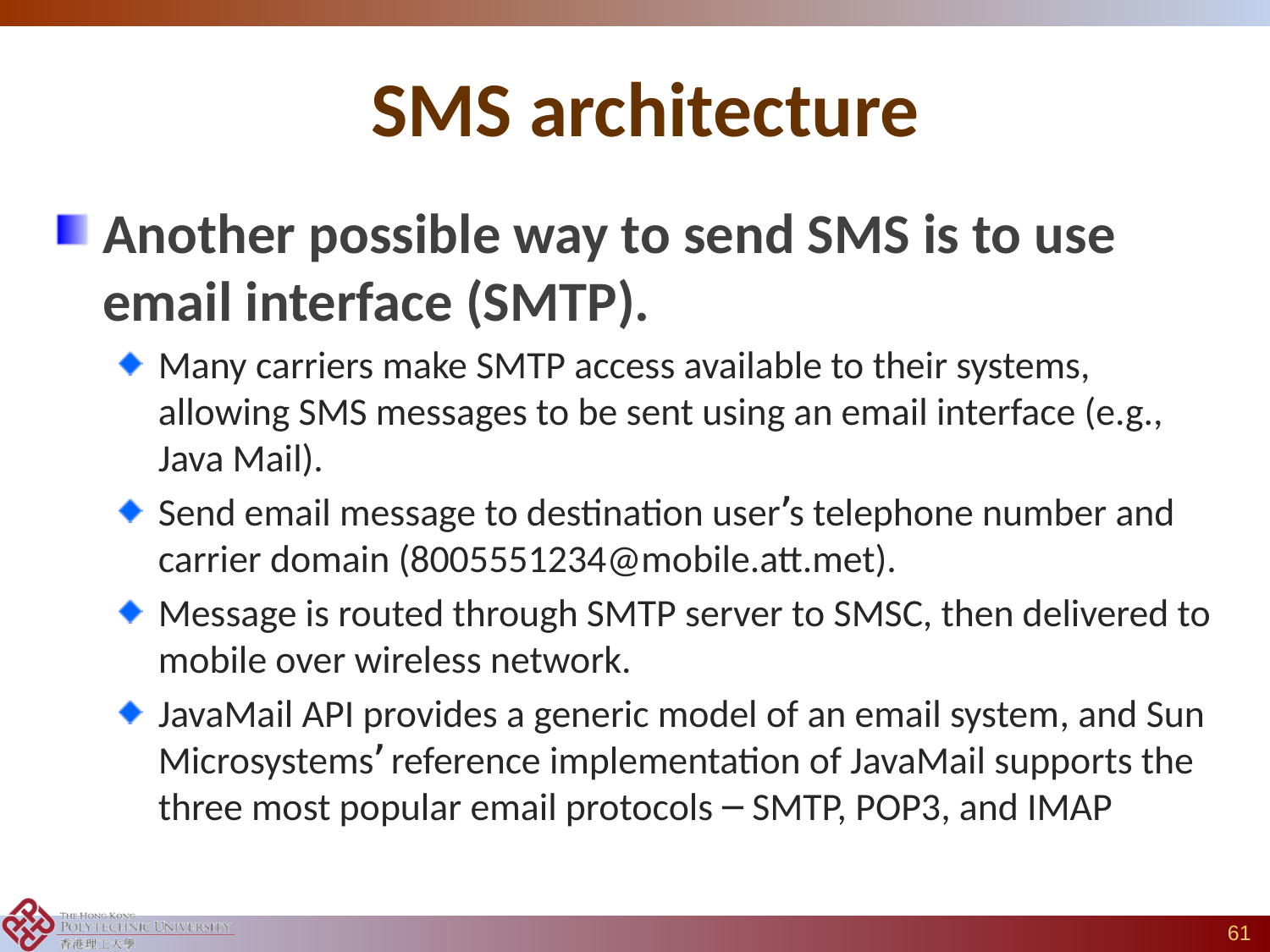

# SMS architecture
Another possible way to send SMS is to use email interface (SMTP).
Many carriers make SMTP access available to their systems, allowing SMS messages to be sent using an email interface (e.g., Java Mail).
Send email message to destination user’s telephone number and carrier domain (8005551234@mobile.att.met).
Message is routed through SMTP server to SMSC, then delivered to mobile over wireless network.
JavaMail API provides a generic model of an email system, and Sun Microsystems’ reference implementation of JavaMail supports the three most popular email protocols – SMTP, POP3, and IMAP